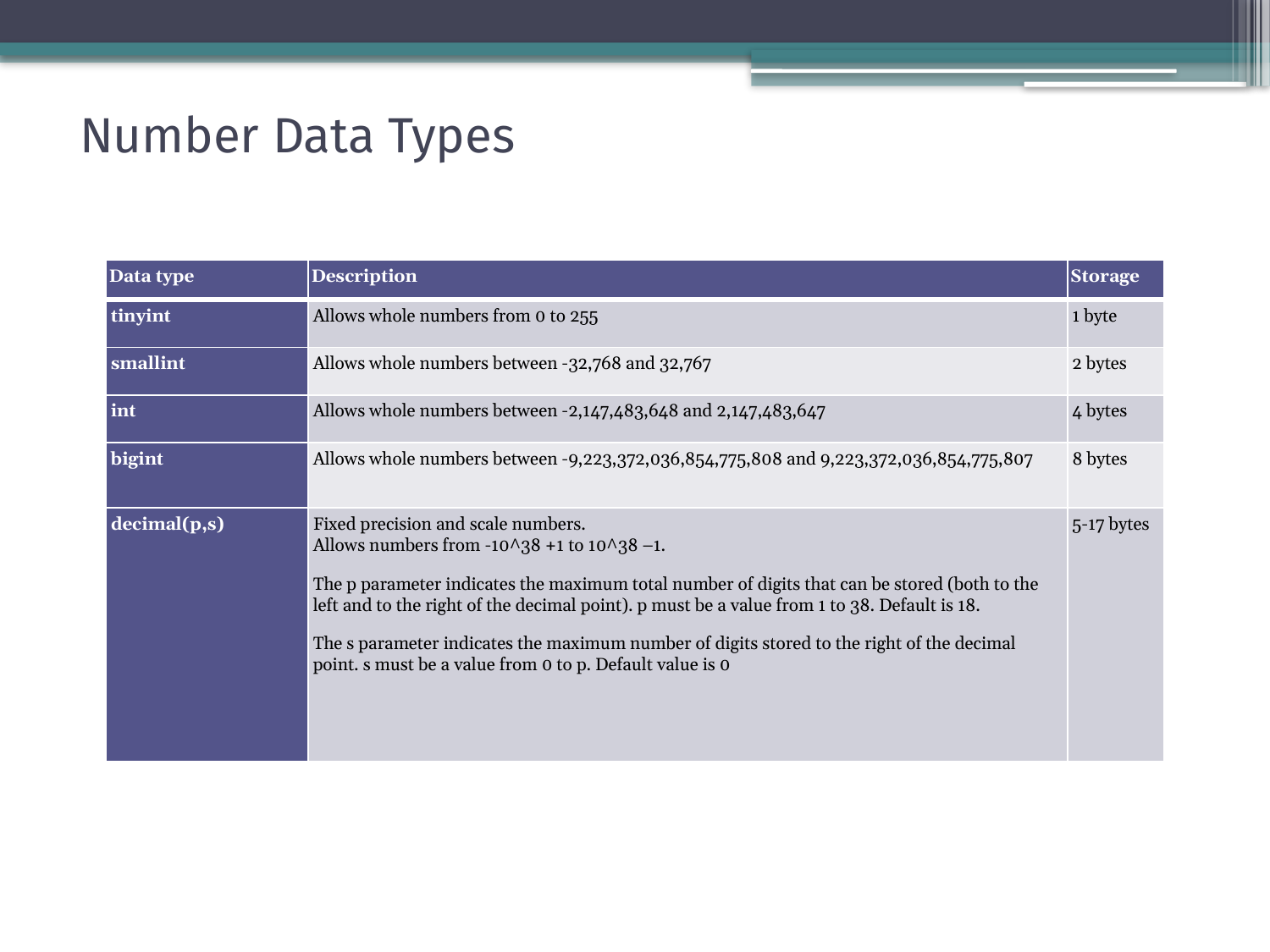

# Number Data Types
| Data type | Description | Storage |
| --- | --- | --- |
| tinyint | Allows whole numbers from 0 to 255 | 1 byte |
| smallint | Allows whole numbers between -32,768 and 32,767 | 2 bytes |
| int | Allows whole numbers between -2,147,483,648 and 2,147,483,647 | 4 bytes |
| bigint | Allows whole numbers between -9,223,372,036,854,775,808 and 9,223,372,036,854,775,807 | 8 bytes |
| decimal(p,s) | Fixed precision and scale numbers. Allows numbers from -10^38 +1 to 10^38 –1. The p parameter indicates the maximum total number of digits that can be stored (both to the left and to the right of the decimal point). p must be a value from 1 to 38. Default is 18. The s parameter indicates the maximum number of digits stored to the right of the decimal point. s must be a value from 0 to p. Default value is 0 | 5-17 bytes |